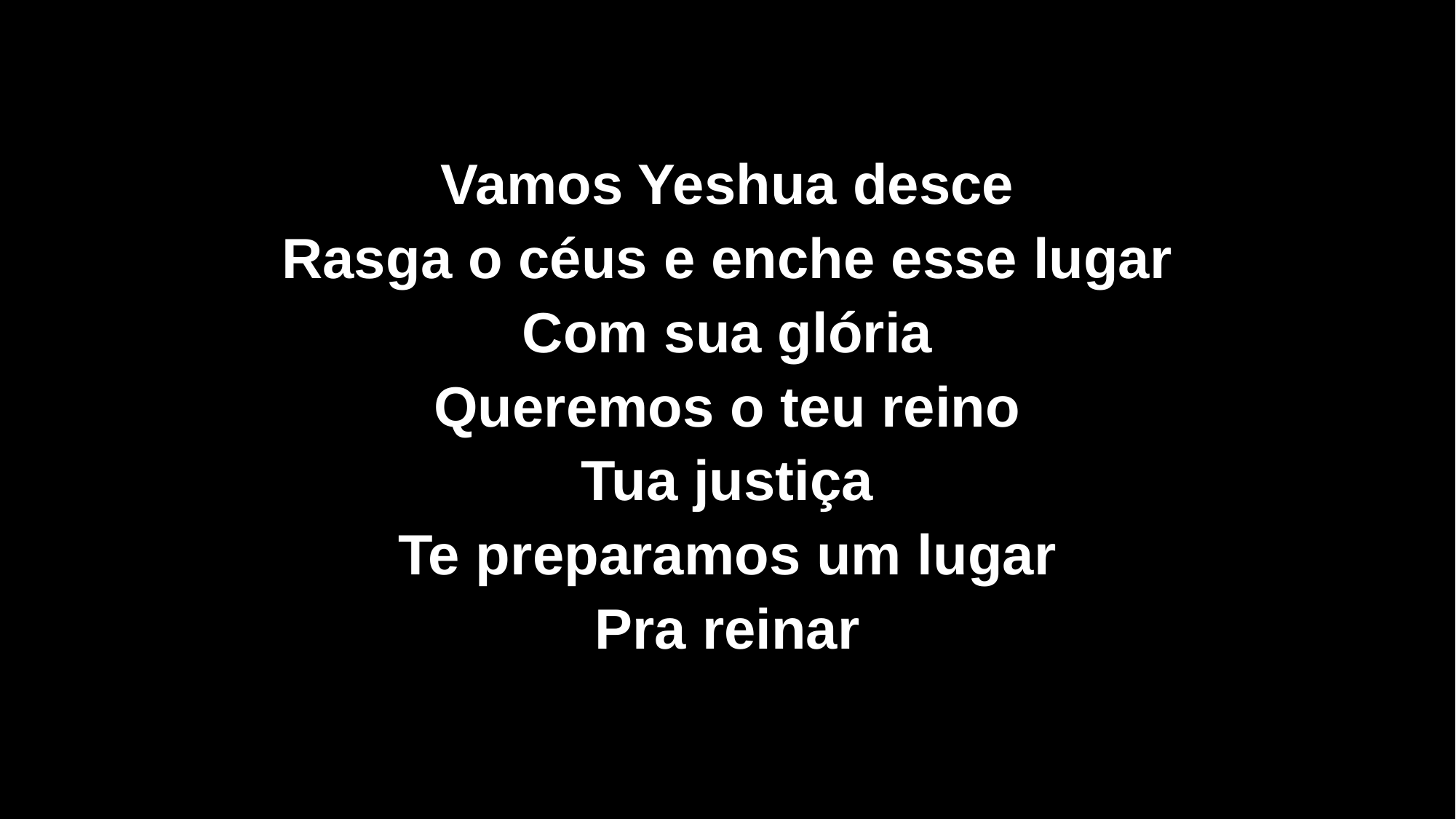

Vamos Yeshua desce
Rasga o céus e enche esse lugar
Com sua glória
Queremos o teu reino
Tua justiça
Te preparamos um lugar
Pra reinar